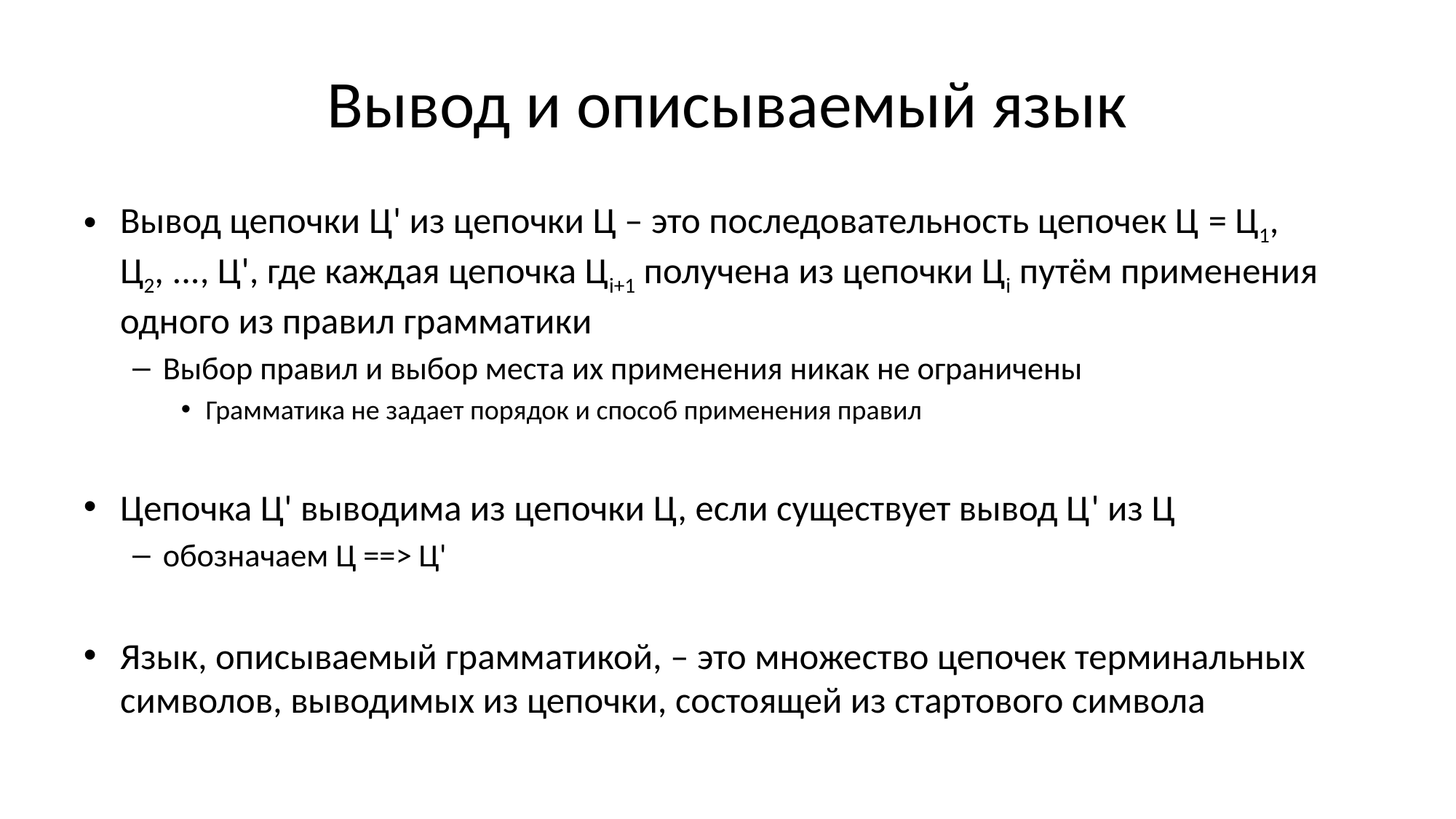

# Вывод и описываемый язык
Вывод цепочки Ц' из цепочки Ц – это последовательность цепочек Ц = Ц1, Ц2, ..., Ц', где каждая цепочка Цi+1 получена из цепочки Цi путём применения одного из правил грамматики
Выбор правил и выбор места их применения никак не ограничены
Грамматика не задает порядок и способ применения правил

Цепочка Ц' выводима из цепочки Ц, если существует вывод Ц' из Ц
обозначаем Ц ==> Ц'

Язык, описываемый грамматикой, – это множество цепочек терминальных символов, выводимых из цепочки, состоящей из стартового символа